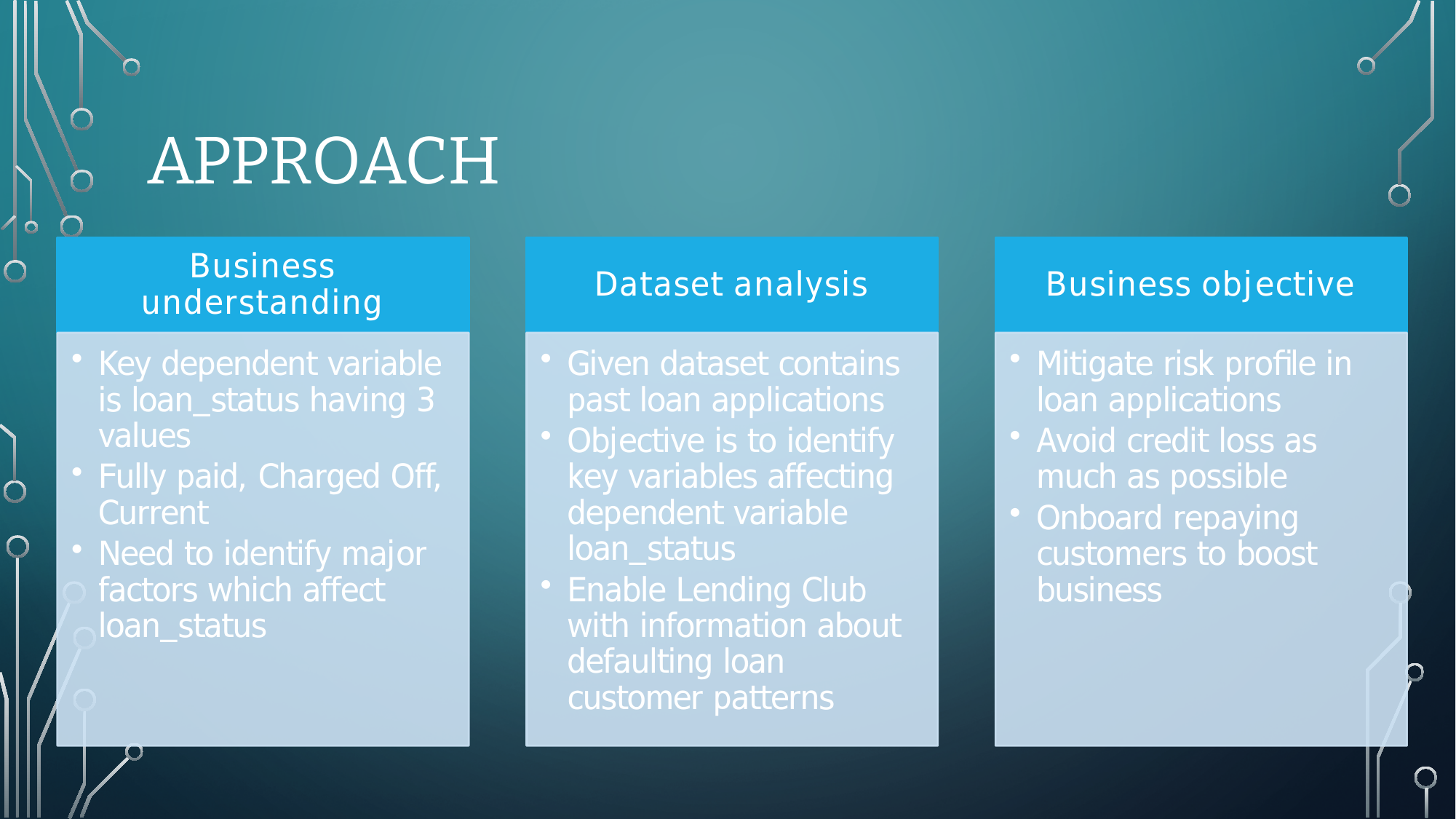

# approach
Business understanding
Key dependent variable is loan_status having 3 values
Fully paid, Charged Off, Current
Need to identify major factors which affect loan_status
Dataset analysis
Given dataset contains past loan applications
Objective is to identify key variables affecting dependent variable loan_status
Enable Lending Club with information about defaulting loan customer patterns
Business objective
Mitigate risk profile in loan applications
Avoid credit loss as much as possible
Onboard repaying customers to boost business